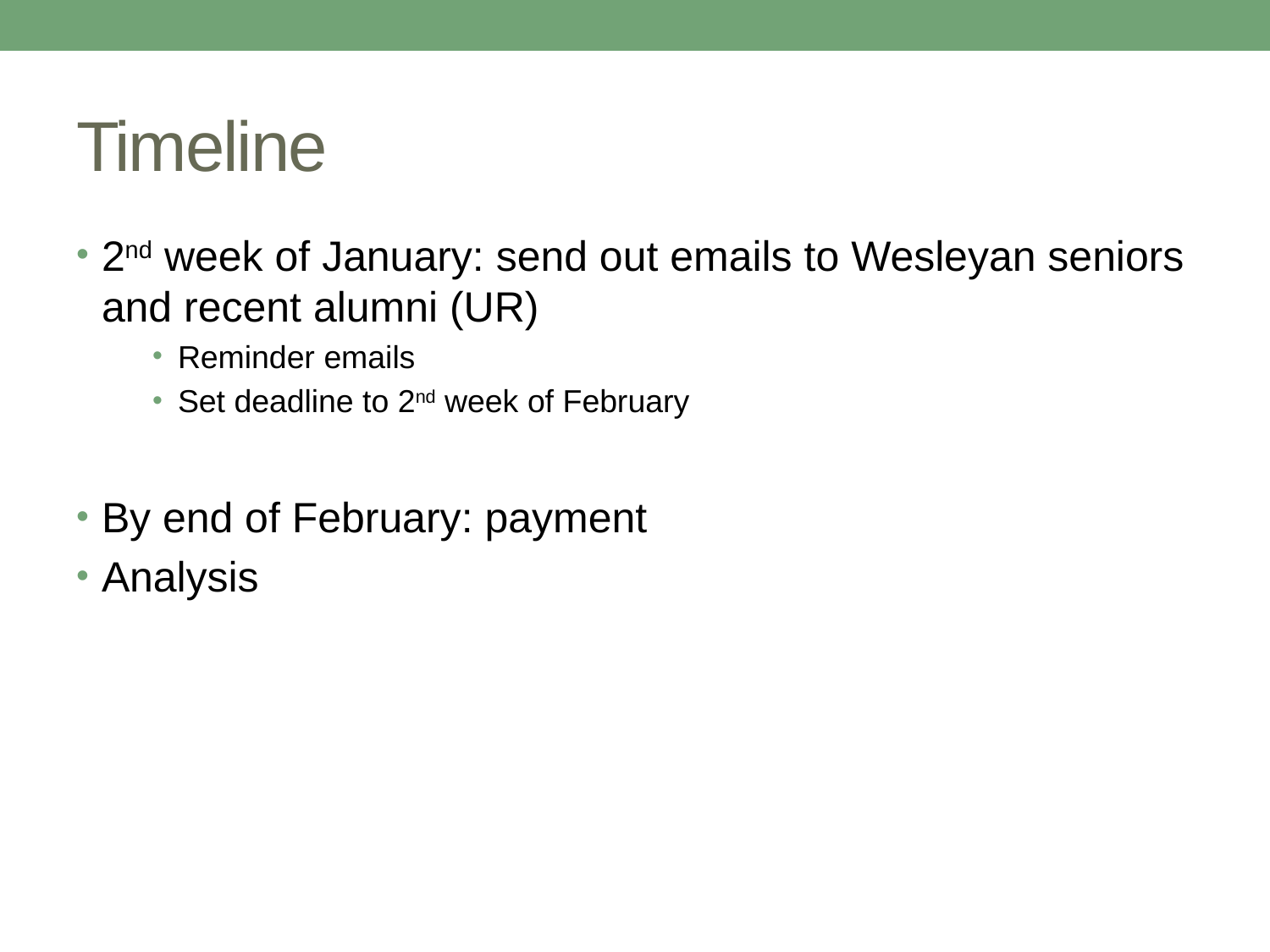

# Timeline
2nd week of January: send out emails to Wesleyan seniors and recent alumni (UR)
Reminder emails
Set deadline to 2nd week of February

By end of February: payment
Analysis